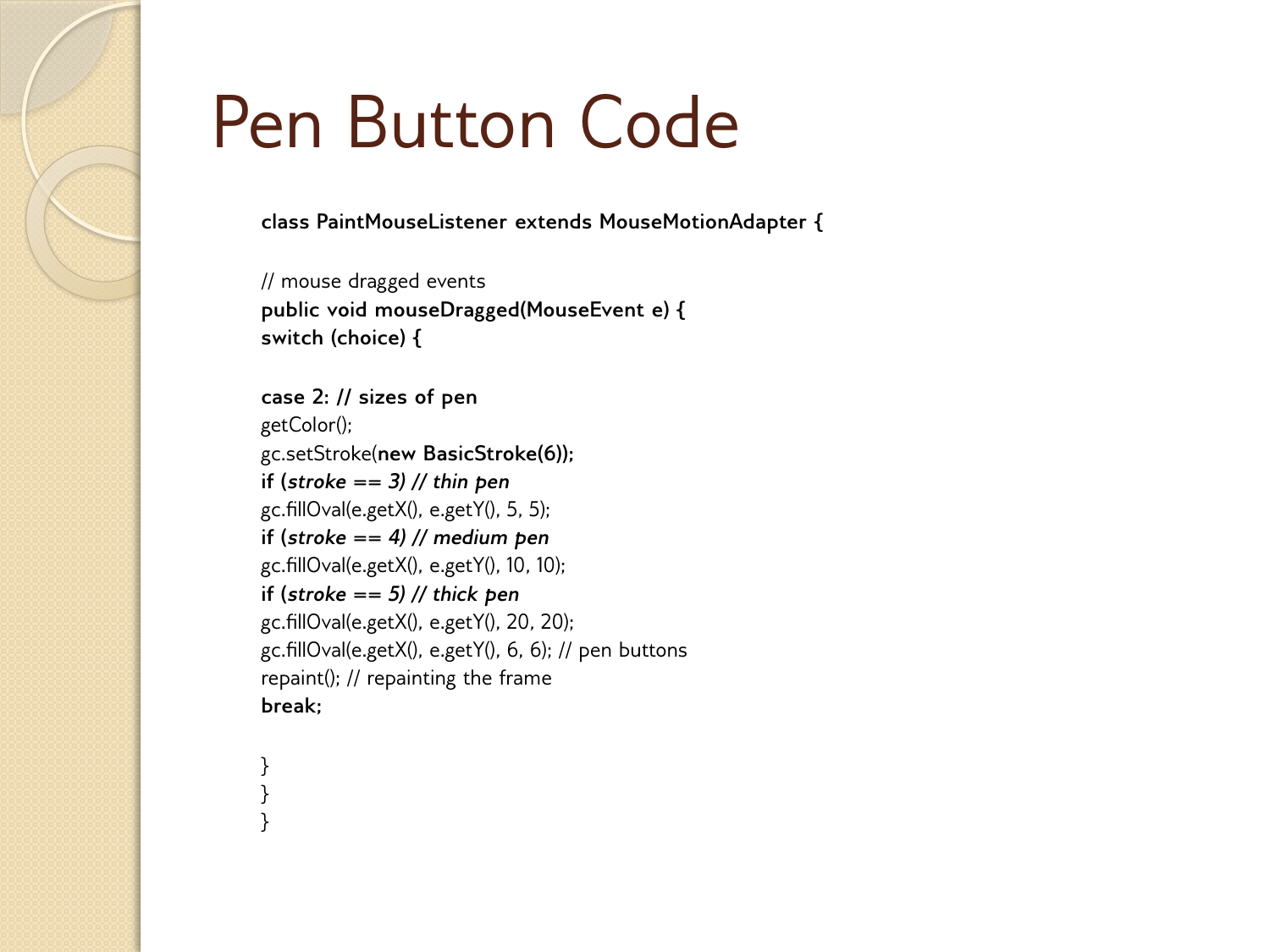

# Pen Button Code
class PaintMouseListener extends MouseMotionAdapter {

// mouse dragged events
public void mouseDragged(MouseEvent e) {
switch (choice) {

case 2: // sizes of pen
getColor();
gc.setStroke(new BasicStroke(6));
if (stroke == 3) // thin pen
gc.fillOval(e.getX(), e.getY(), 5, 5);
if (stroke == 4) // medium pen
gc.fillOval(e.getX(), e.getY(), 10, 10);
if (stroke == 5) // thick pen
gc.fillOval(e.getX(), e.getY(), 20, 20);
gc.fillOval(e.getX(), e.getY(), 6, 6); // pen buttons
repaint(); // repainting the frame
break;

}
}
}